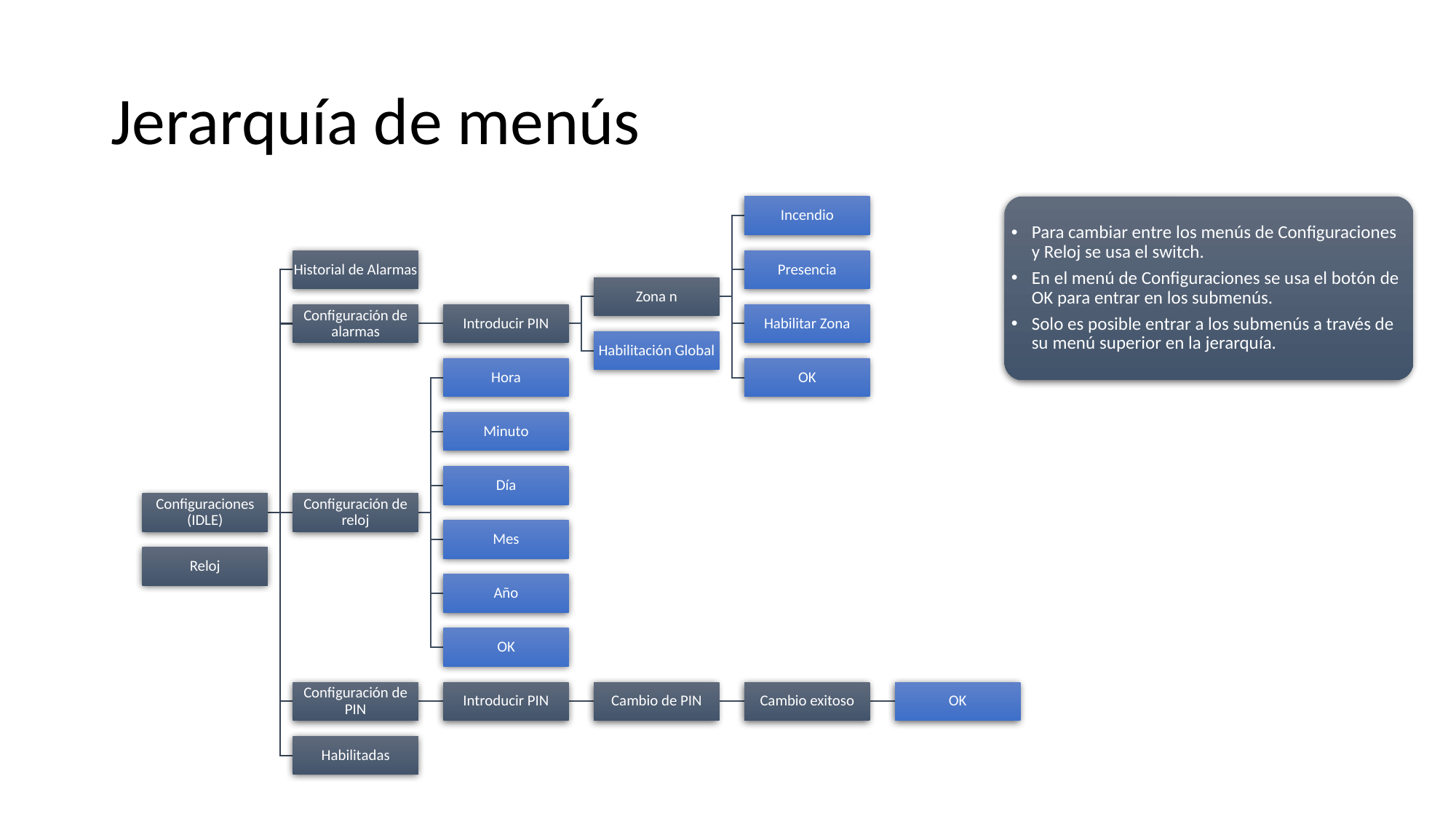

# Jerarquía de menús
Configuraciones (IDLE)
Historial de Alarmas
Configuración de alarmas
Introducir PIN
Zona n
Incendio
Presencia
Habilitar Zona
OK
Habilitación Global
Configuración de reloj
Hora
Minuto
Día
Mes
Año
OK
Configuración de PIN
Introducir PIN
Cambio de PIN
Cambio exitoso
OK
Habilitadas
Reloj

Para cambiar entre los menús de Configuraciones y Reloj se usa el switch.
En el menú de Configuraciones se usa el botón de OK para entrar en los submenús.
Solo es posible entrar a los submenús a través de su menú superior en la jerarquía.